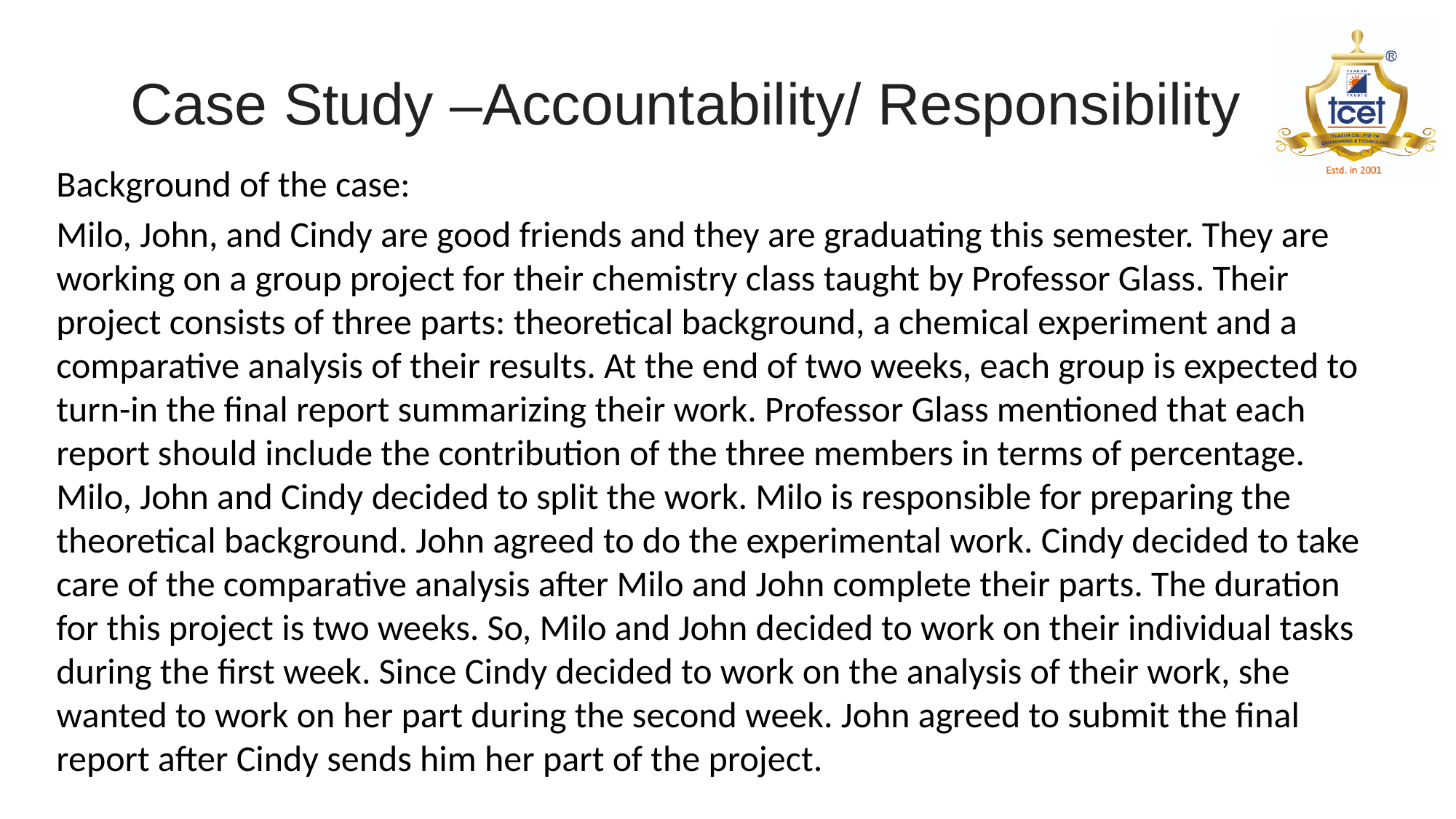

# Case Study –Accountability/ Responsibility
Background of the case:
Milo, John, and Cindy are good friends and they are graduating this semester. They are working on a group project for their chemistry class taught by Professor Glass. Their project consists of three parts: theoretical background, a chemical experiment and a comparative analysis of their results. At the end of two weeks, each group is expected to turn-in the final report summarizing their work. Professor Glass mentioned that each report should include the contribution of the three members in terms of percentage. Milo, John and Cindy decided to split the work. Milo is responsible for preparing the theoretical background. John agreed to do the experimental work. Cindy decided to take care of the comparative analysis after Milo and John complete their parts. The duration for this project is two weeks. So, Milo and John decided to work on their individual tasks during the first week. Since Cindy decided to work on the analysis of their work, she wanted to work on her part during the second week. John agreed to submit the final report after Cindy sends him her part of the project.